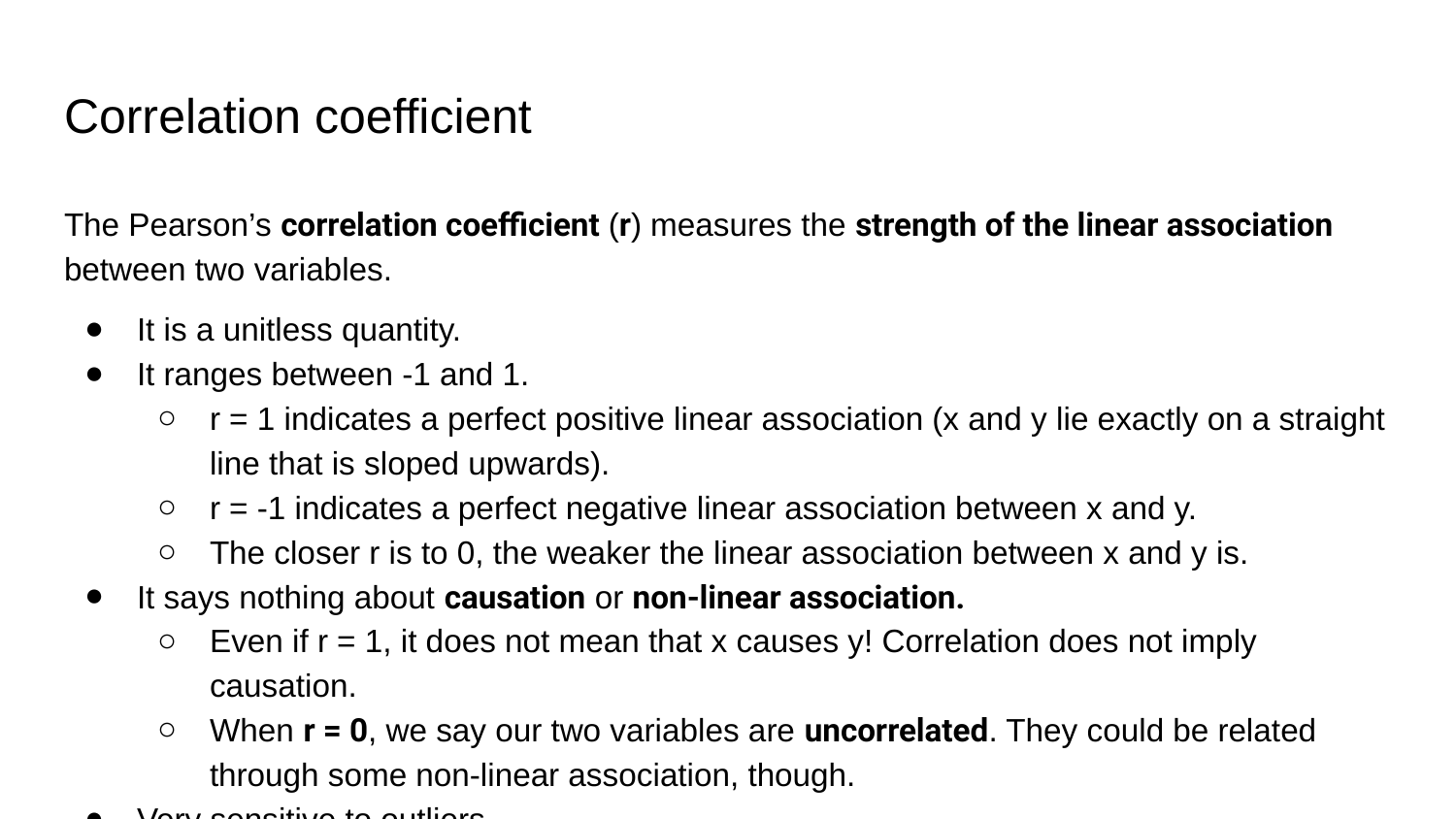

# Correlation coefficient
The Pearson’s correlation coefficient (r) measures the strength of the linear association between two variables.
It is a unitless quantity.
It ranges between -1 and 1.
r = 1 indicates a perfect positive linear association (x and y lie exactly on a straight line that is sloped upwards).
r = -1 indicates a perfect negative linear association between x and y.
The closer r is to 0, the weaker the linear association between x and y is.
It says nothing about causation or non-linear association.
Even if r = 1, it does not mean that x causes y! Correlation does not imply causation.
When r = 0, we say our two variables are uncorrelated. They could be related through some non-linear association, though.
Very sensitive to outliers.